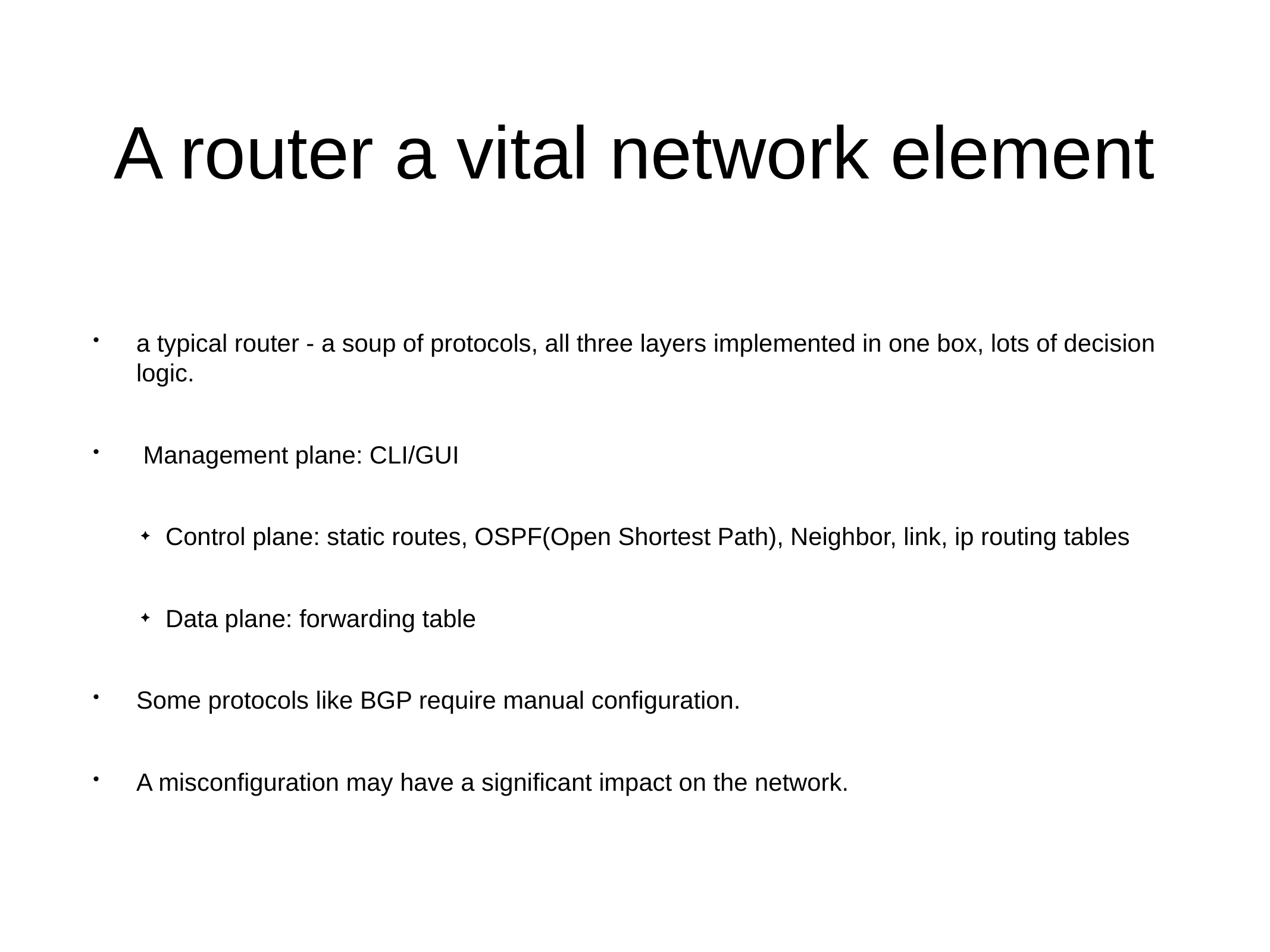

# A router a vital network element
a typical router - a soup of protocols, all three layers implemented in one box, lots of decision logic.
 Management plane: CLI/GUI
 Control plane: static routes, OSPF(Open Shortest Path), Neighbor, link, ip routing tables
 Data plane: forwarding table
Some protocols like BGP require manual configuration.
A misconfiguration may have a significant impact on the network.